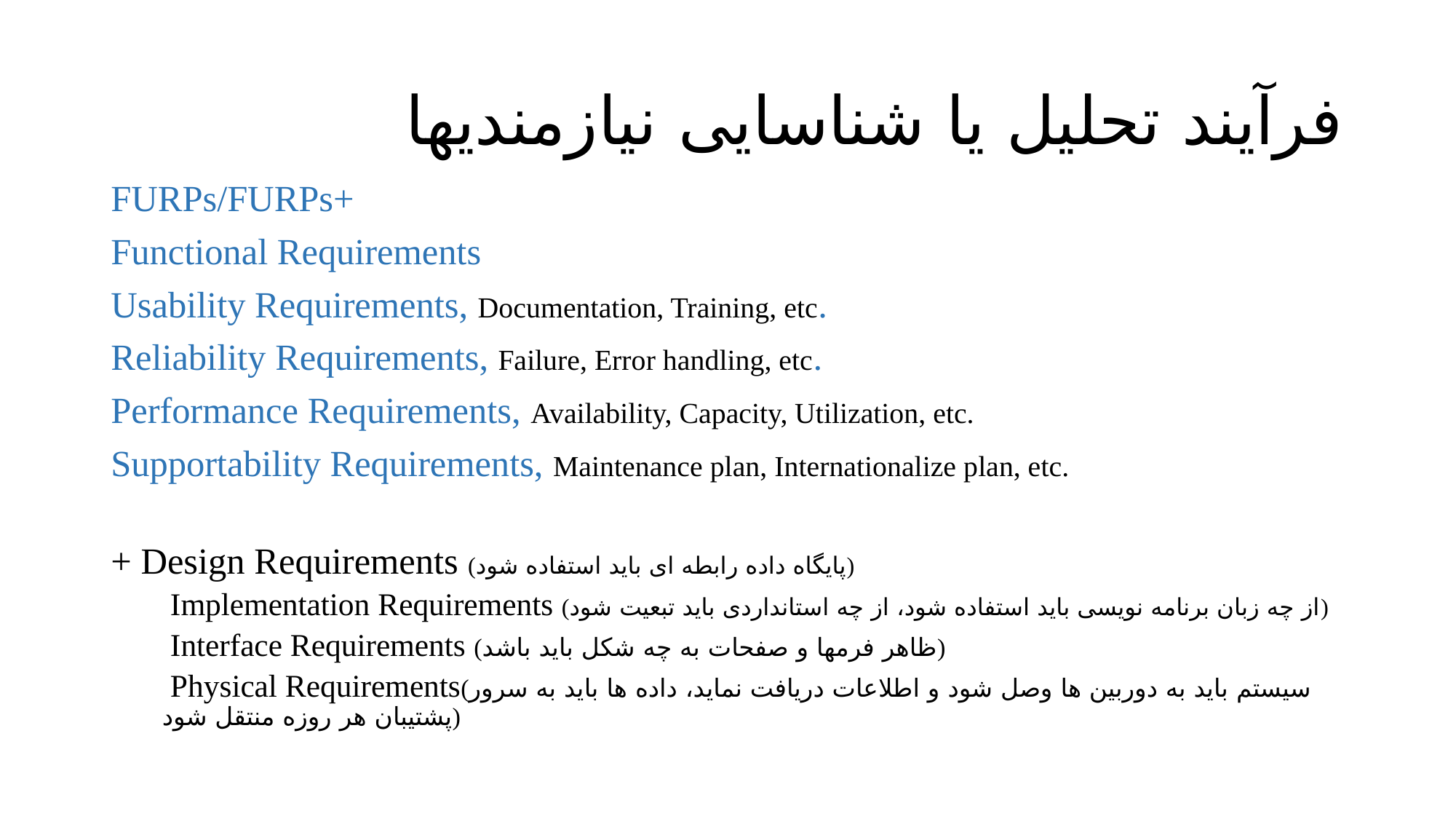

# فرآیند تحلیل یا شناسایی نیازمندیها
FURPs/FURPs+
Functional Requirements
Usability Requirements, Documentation, Training, etc.
Reliability Requirements, Failure, Error handling, etc.
Performance Requirements, Availability, Capacity, Utilization, etc.
Supportability Requirements, Maintenance plan, Internationalize plan, etc.

+ Design Requirements (پایگاه داده رابطه ای باید استفاده شود)
 Implementation Requirements (از چه زبان برنامه نویسی باید استفاده شود، از چه استانداردی باید تبعیت شود)
 Interface Requirements (ظاهر فرمها و صفحات به چه شکل باید باشد)
 Physical Requirements(سیستم باید به دوربین ها وصل شود و اطلاعات دریافت نماید، داده ها باید به سرور پشتیبان هر روزه منتقل شود)